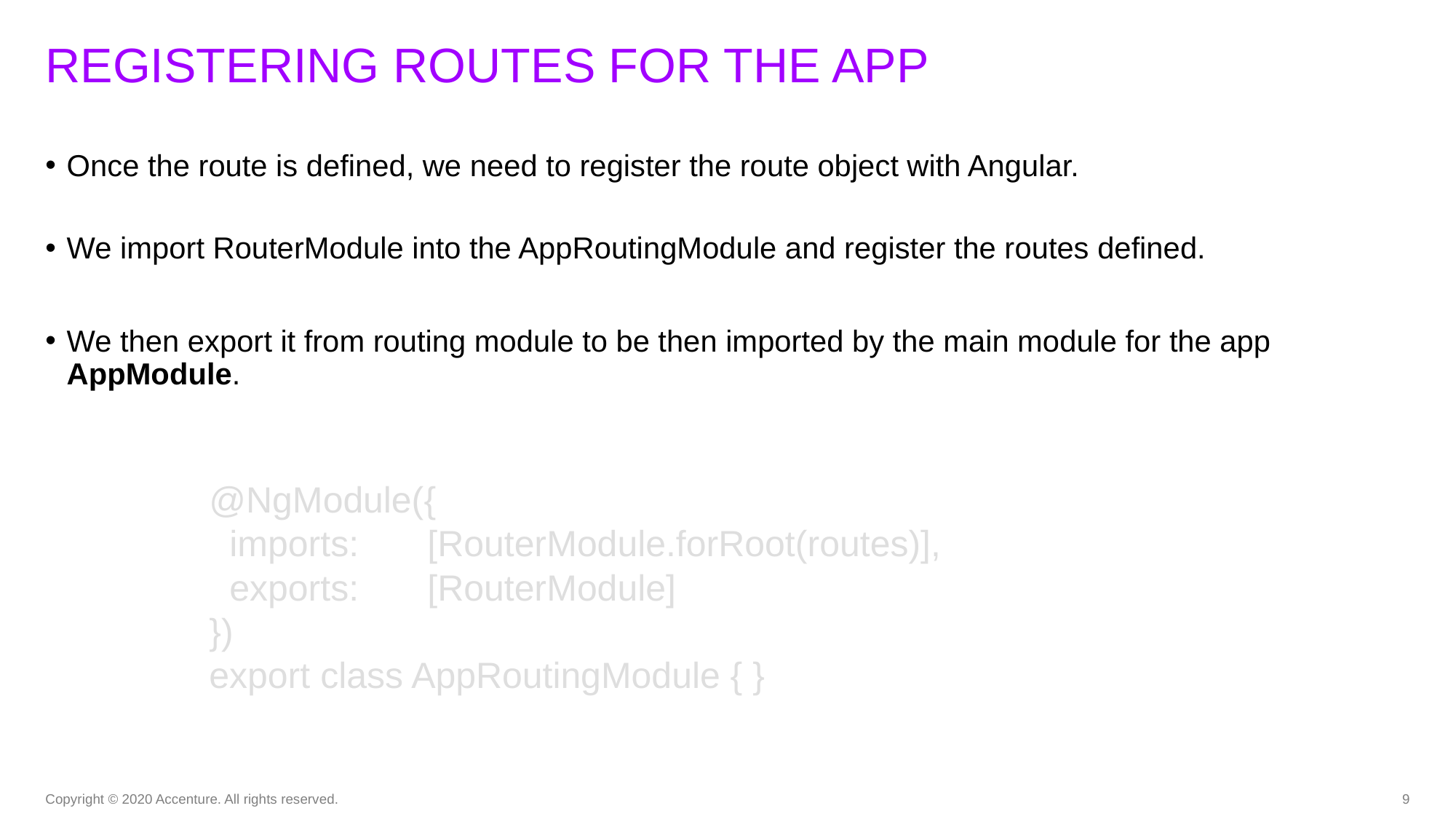

# Registering Routes for the app
Once the route is defined, we need to register the route object with Angular.
We import RouterModule into the AppRoutingModule and register the routes defined.

We then export it from routing module to be then imported by the main module for the app AppModule.

@NgModule({
  imports: 	[RouterModule.forRoot(routes)],
  exports: 	[RouterModule]
})
export class AppRoutingModule { }